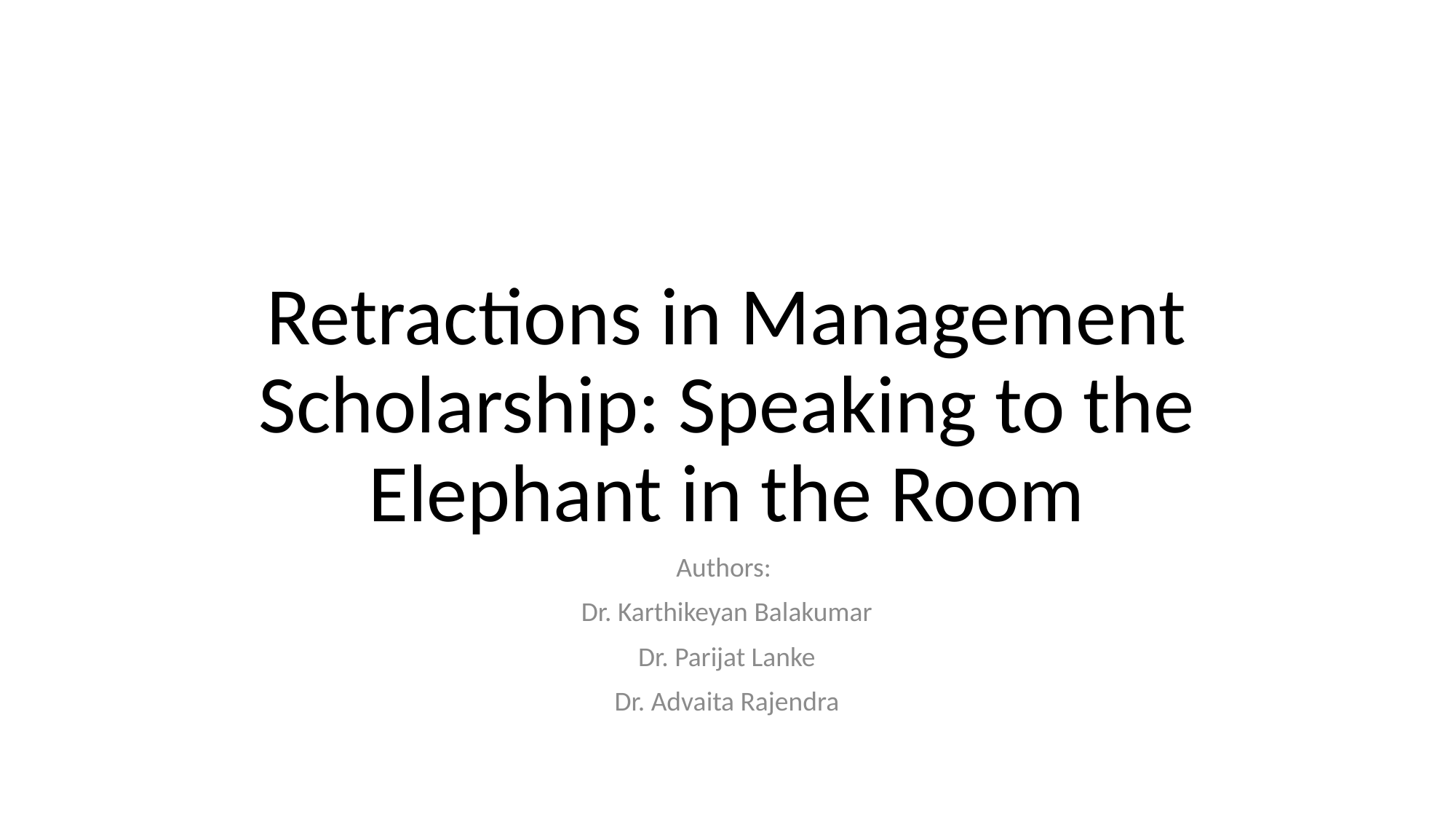

# Retractions in Management Scholarship: Speaking to the Elephant in the Room
Authors:
Dr. Karthikeyan Balakumar
Dr. Parijat Lanke
Dr. Advaita Rajendra